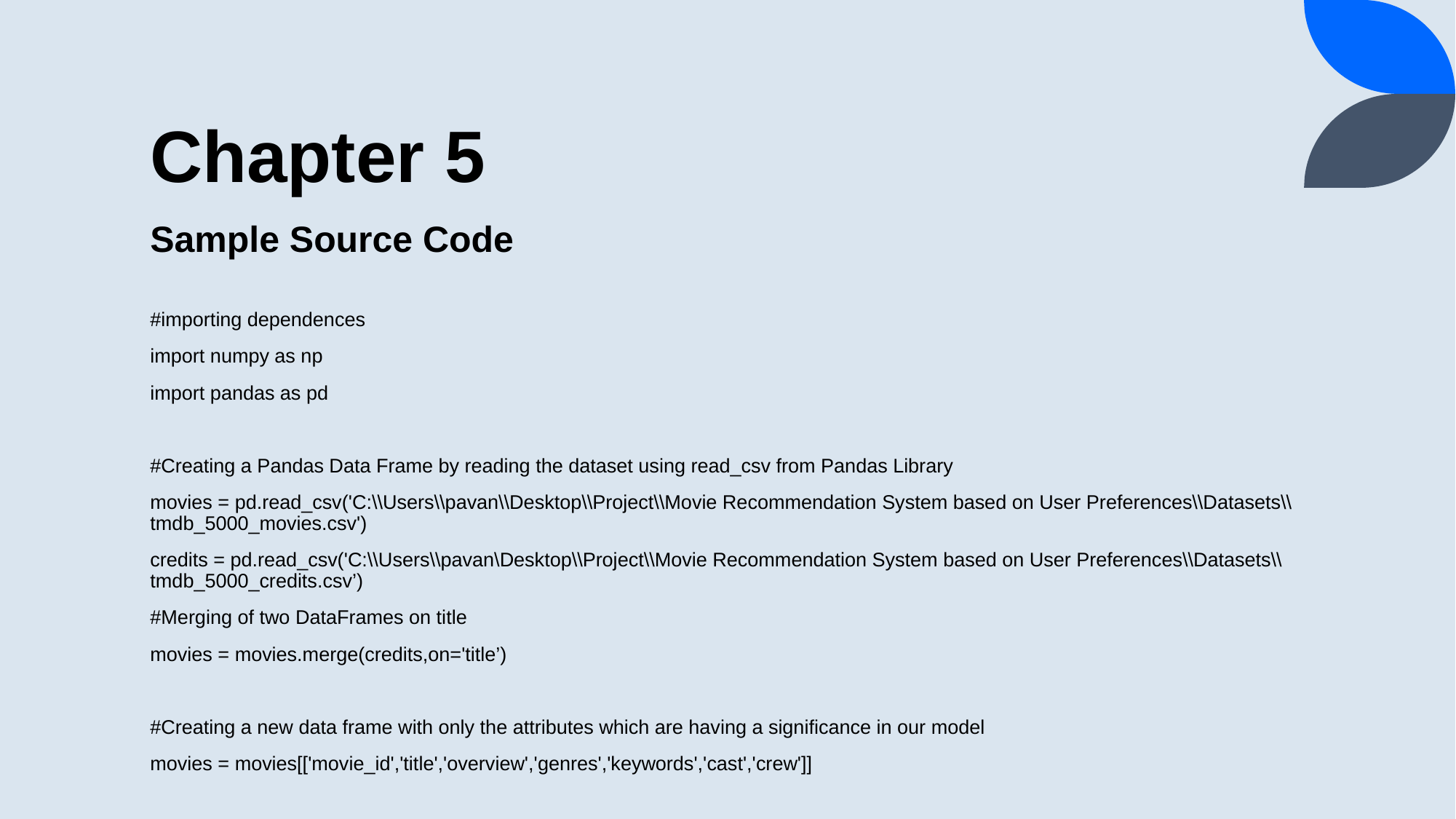

# Chapter 5
Sample Source Code

#importing dependences
import numpy as np
import pandas as pd

#Creating a Pandas Data Frame by reading the dataset using read_csv from Pandas Library
movies = pd.read_csv('C:\\Users\\pavan\\Desktop\\Project\\Movie Recommendation System based on User Preferences\\Datasets\\tmdb_5000_movies.csv')
credits = pd.read_csv('C:\\Users\\pavan\Desktop\\Project\\Movie Recommendation System based on User Preferences\\Datasets\\tmdb_5000_credits.csv’)
#Merging of two DataFrames on title
movies = movies.merge(credits,on='title’)

#Creating a new data frame with only the attributes which are having a significance in our model
movies = movies[['movie_id','title','overview','genres','keywords','cast','crew']]